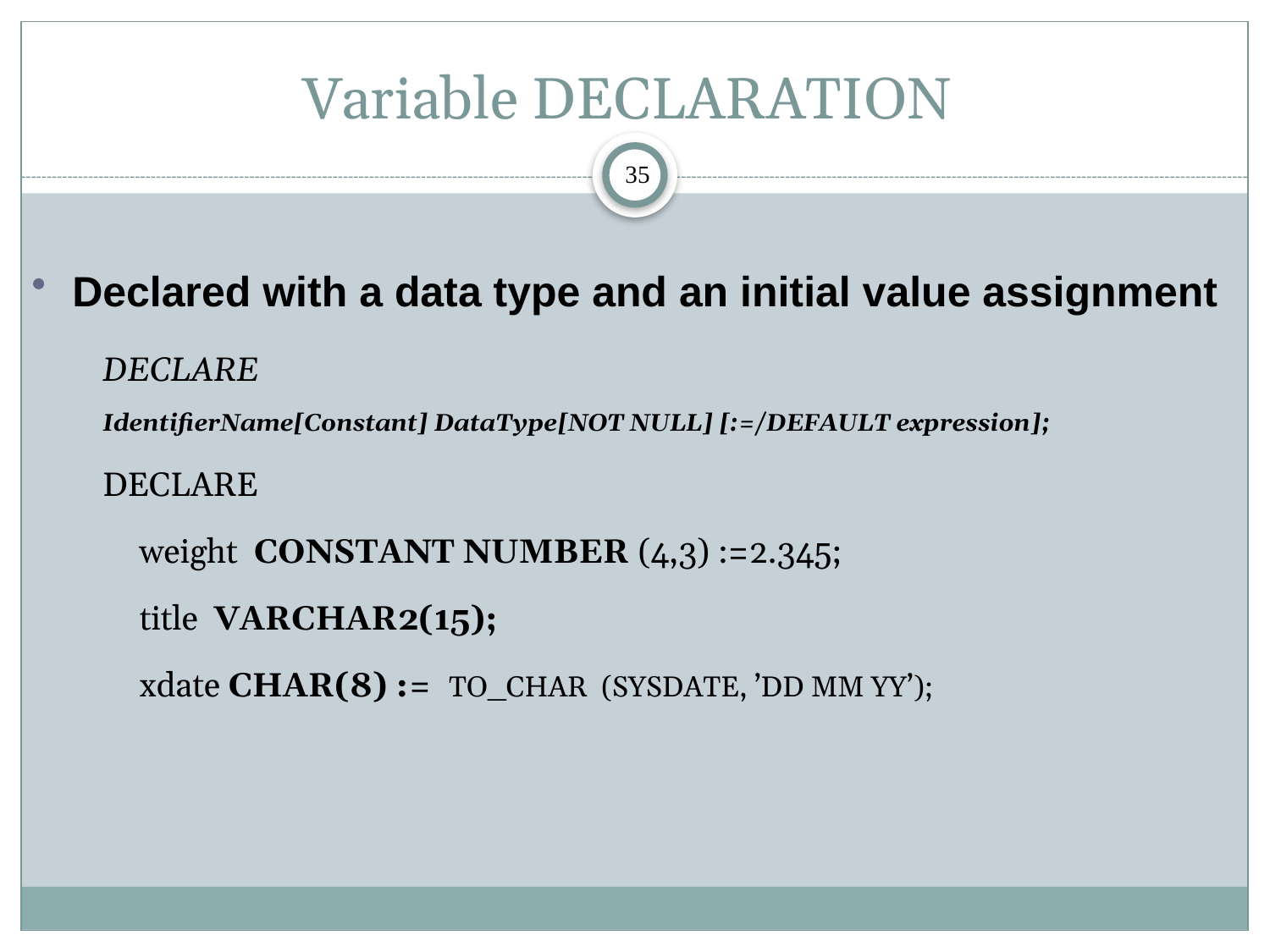

# Variable DECLARATION
35
 Declared with a data type and an initial value assignment
DECLARE
IdentifierName[Constant] DataType[NOT NULL] [:=/DEFAULT expression];
DECLARE
	weight  CONSTANT NUMBER (4,3) :=2.345;
	title  VARCHAR2(15);
	xdate CHAR(8) :=  TO_CHAR  (SYSDATE, ’DD MM YY’);